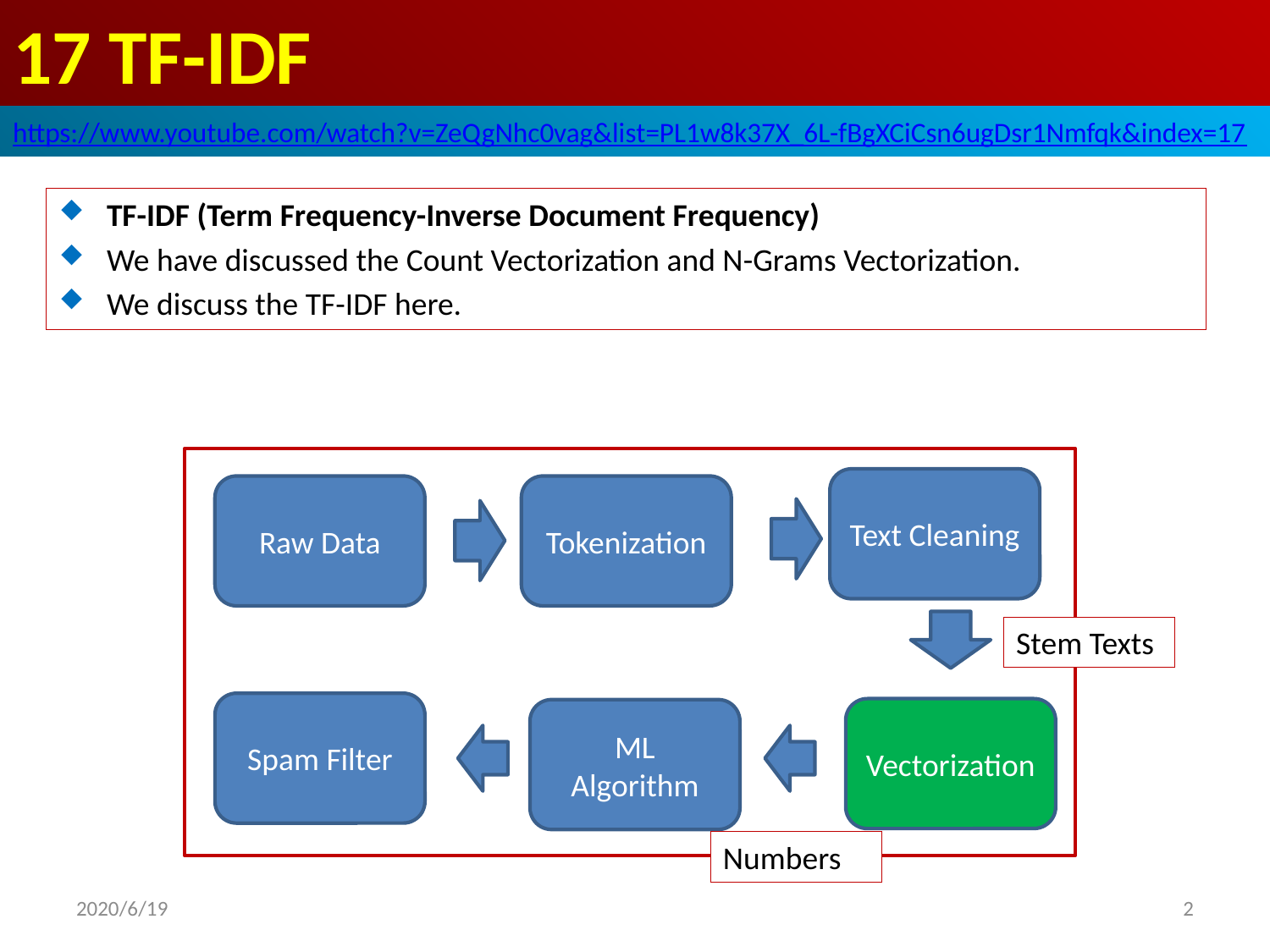

# 17 TF-IDF
https://www.youtube.com/watch?v=ZeQgNhc0vag&list=PL1w8k37X_6L-fBgXCiCsn6ugDsr1Nmfqk&index=17
TF-IDF (Term Frequency-Inverse Document Frequency)
We have discussed the Count Vectorization and N-Grams Vectorization.
We discuss the TF-IDF here.

Text Cleaning
Raw Data
Tokenization

Stem Texts
Spam Filter
Vectorization
ML Algorithm

Numbers
2020/6/19
2